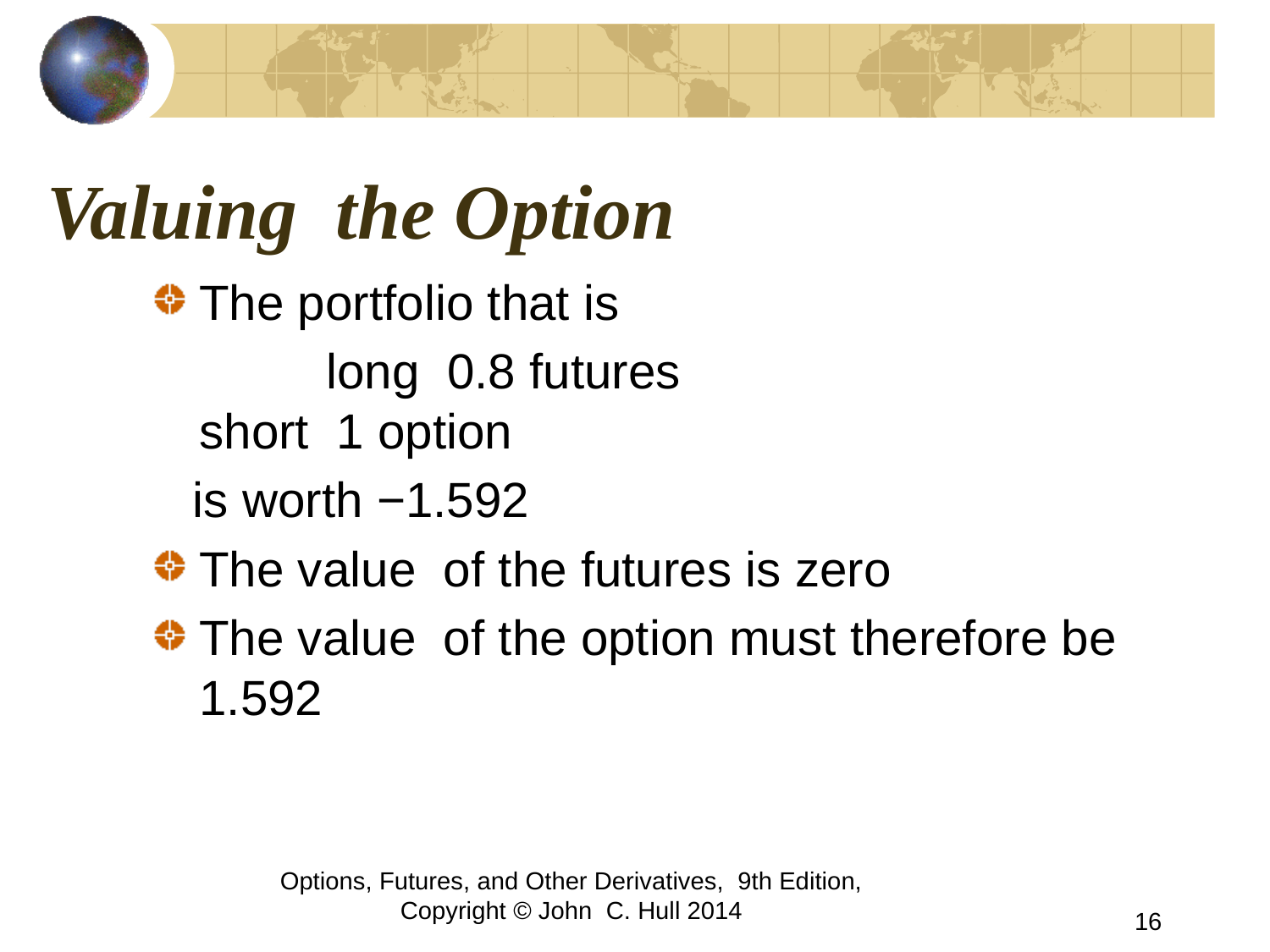

# Valuing  the Option
The portfolio that is
		long  0.8 futures				short  1 option
   is worth −1.592
The value  of the futures is zero
The value  of the option must therefore be 1.592
Options, Futures, and Other Derivatives,  9th Edition, Copyright © John  C. Hull 2014
16